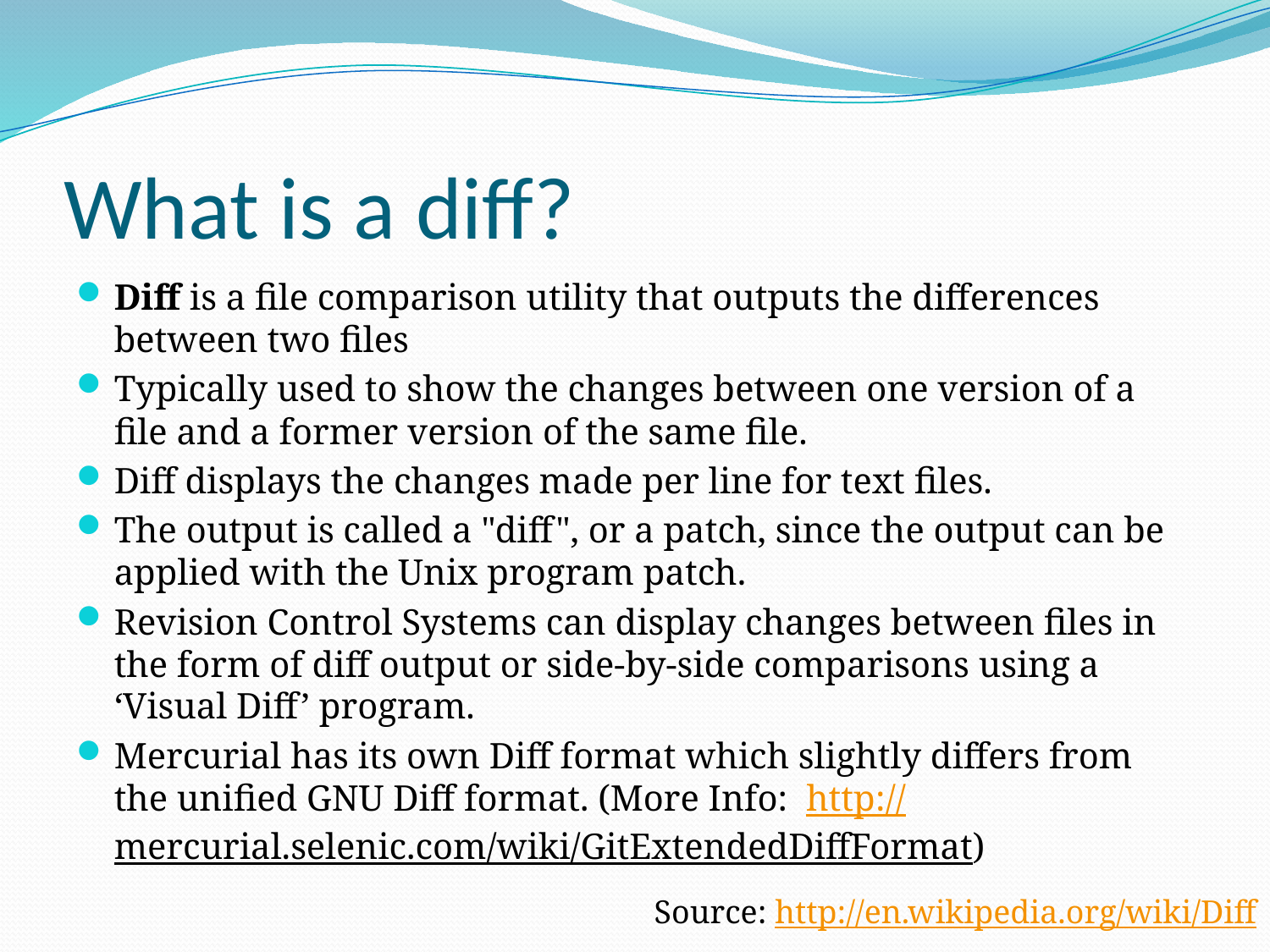

# What is a diff?
Diff is a file comparison utility that outputs the differences between two files
Typically used to show the changes between one version of a file and a former version of the same file.
Diff displays the changes made per line for text files.
The output is called a "diff", or a patch, since the output can be applied with the Unix program patch.
Revision Control Systems can display changes between files in the form of diff output or side-by-side comparisons using a ‘Visual Diff’ program.
Mercurial has its own Diff format which slightly differs from the unified GNU Diff format. (More Info:  http://mercurial.selenic.com/wiki/GitExtendedDiffFormat)
Source: http://en.wikipedia.org/wiki/Diff